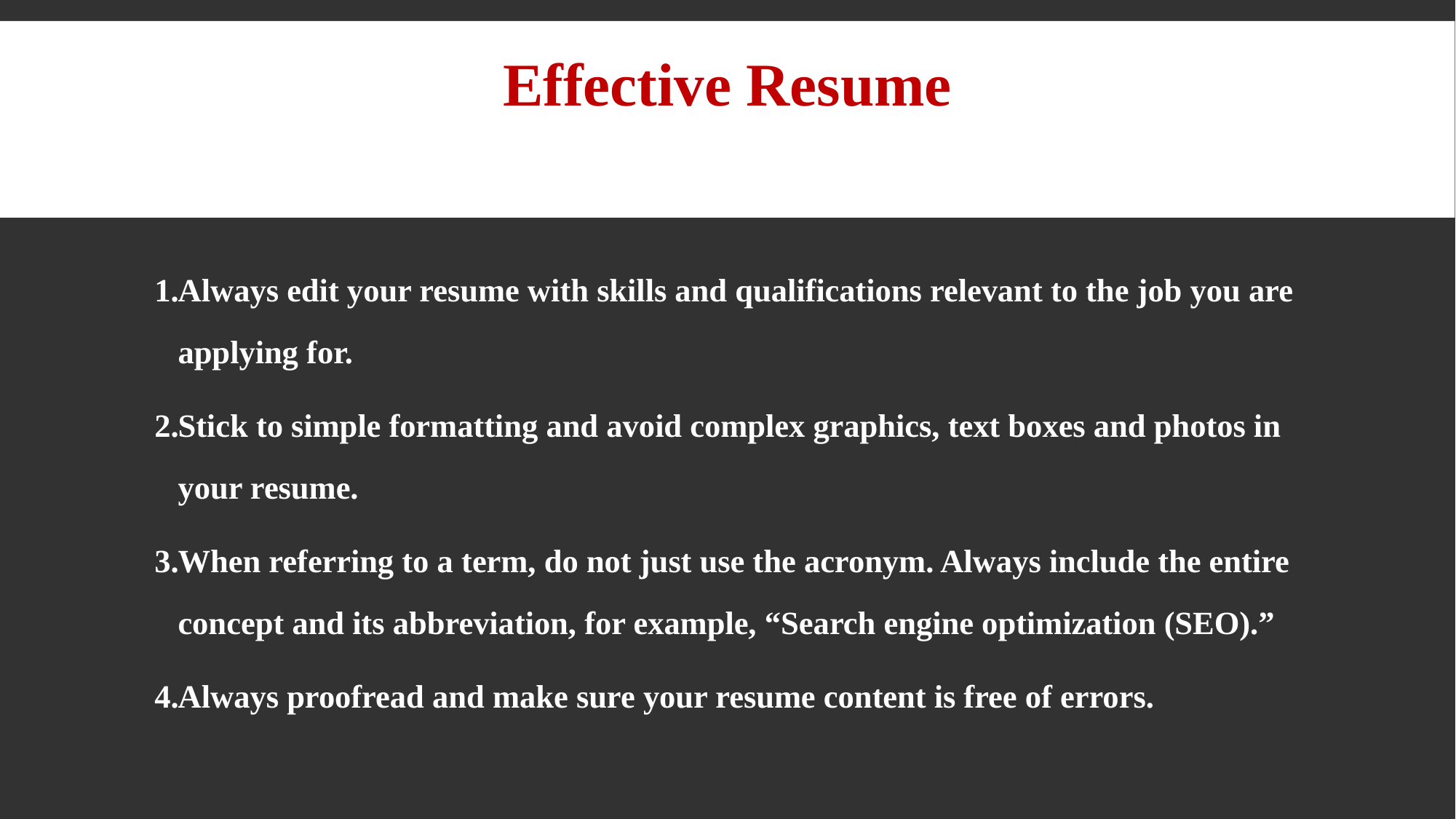

# Effective Resume
Always edit your resume with skills and qualifications relevant to the job you are applying for.
Stick to simple formatting and avoid complex graphics, text boxes and photos in your resume.
When referring to a term, do not just use the acronym. Always include the entire concept and its abbreviation, for example, “Search engine optimization (SEO).”
Always proofread and make sure your resume content is free of errors.